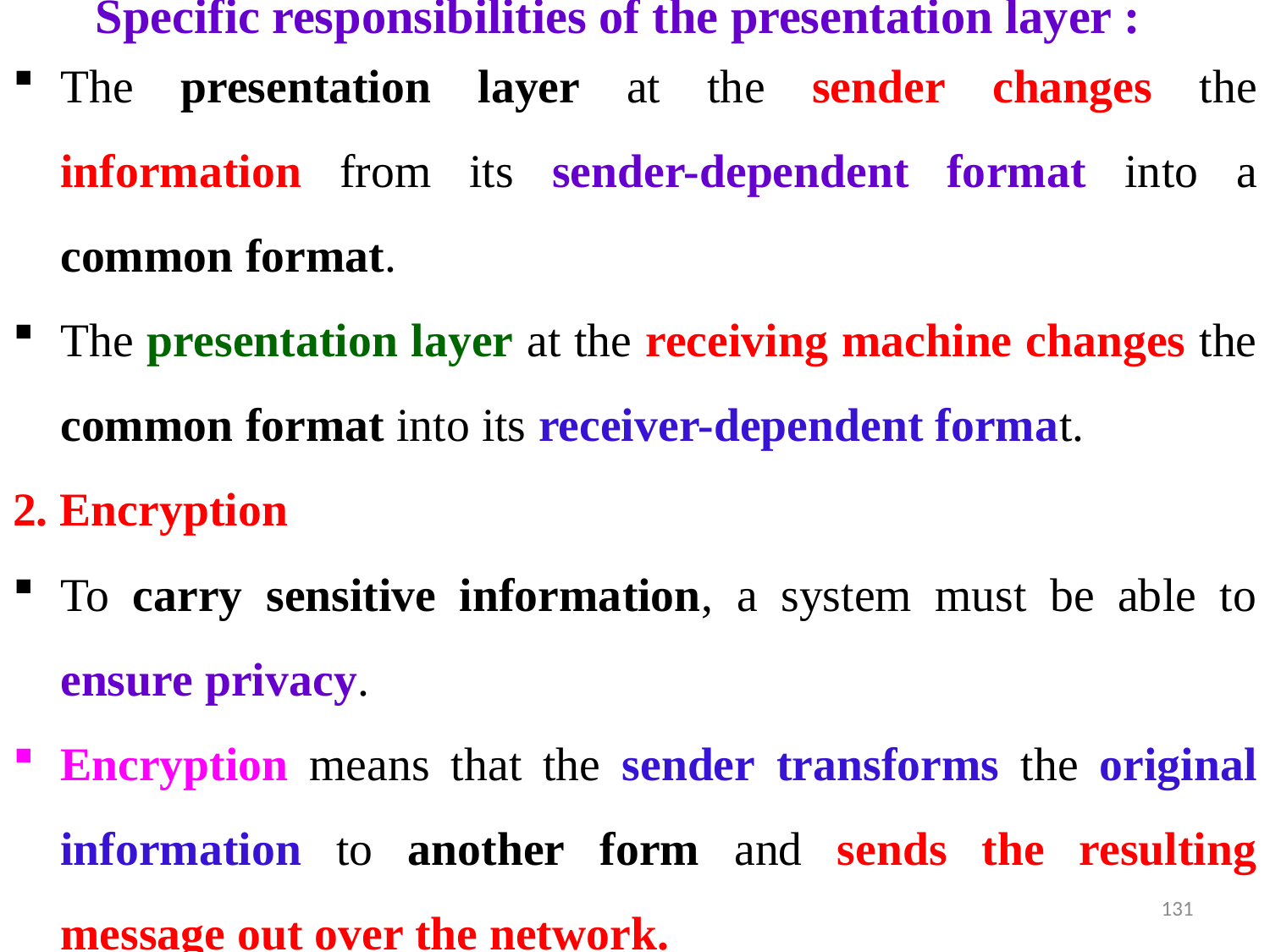

# Specific responsibilities of the presentation layer :
The presentation layer at the sender changes the information from its sender-dependent format into a common format.
The presentation layer at the receiving machine changes the common format into its receiver-dependent format.
2. Encryption
To carry sensitive information, a system must be able to ensure privacy.
Encryption means that the sender transforms the original information to another form and sends the resulting message out over the network.
131